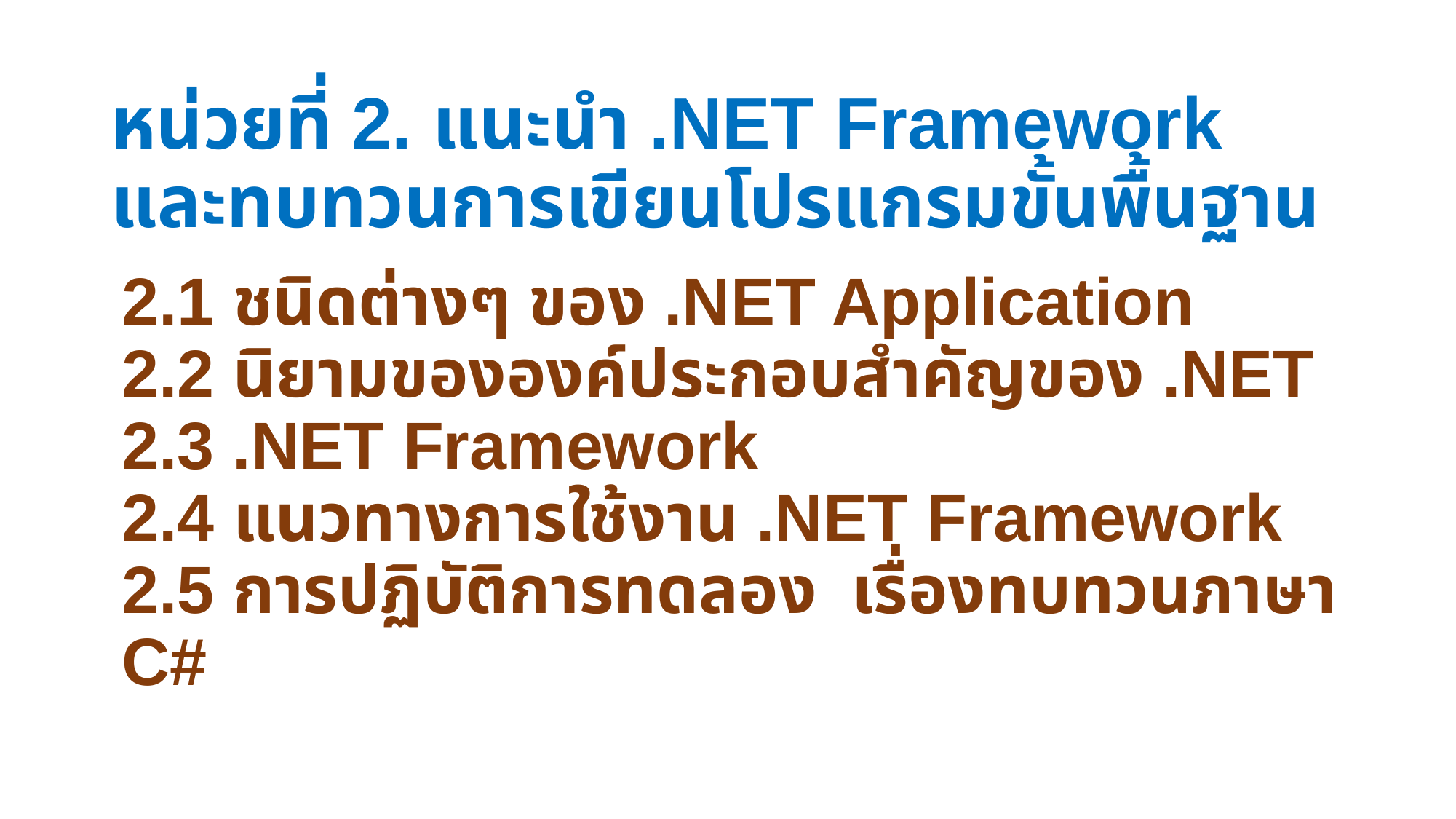

# หน่วยที่ 2. แนะนำ .NET Framework และทบทวนการเขียนโปรแกรมขั้นพื้นฐาน
2.1 ชนิดต่างๆ ของ .NET Application
2.2 นิยามขององค์ประกอบสำคัญของ .NET
2.3 .NET Framework
2.4 แนวทางการใช้งาน .NET Framework
2.5 การปฏิบัติการทดลอง  เรื่องทบทวนภาษา C#